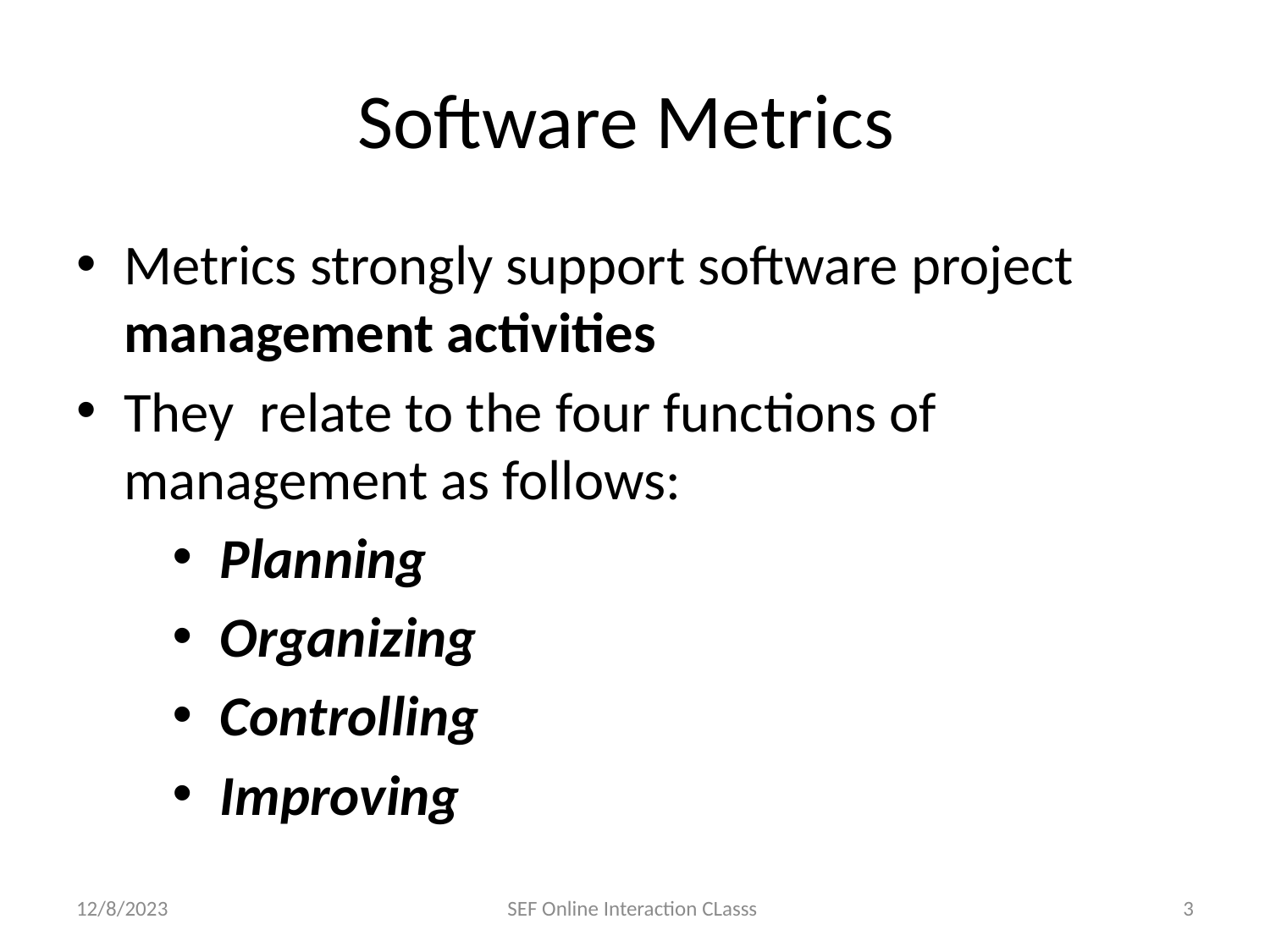

# Software Metrics
Metrics strongly support software project management activities
They  relate to the four functions of management as follows:
Planning
Organizing
Controlling
Improving
12/8/2023
SEF Online Interaction CLasss
3